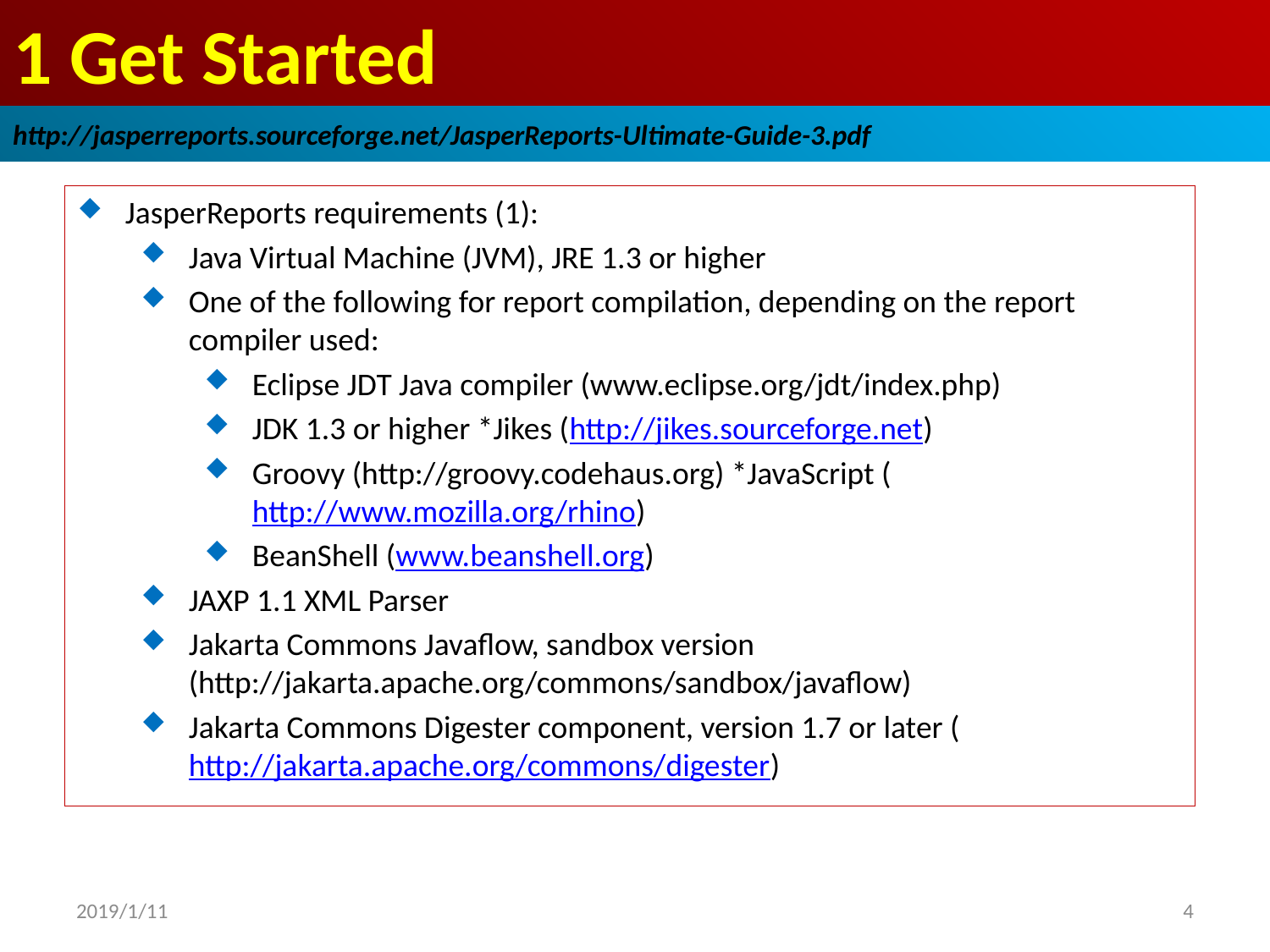

# 1 Get Started
http://jasperreports.sourceforge.net/JasperReports-Ultimate-Guide-3.pdf
JasperReports requirements (1):
Java Virtual Machine (JVM), JRE 1.3 or higher
One of the following for report compilation, depending on the report compiler used:
Eclipse JDT Java compiler (www.eclipse.org/jdt/index.php)
JDK 1.3 or higher *Jikes (http://jikes.sourceforge.net)
Groovy (http://groovy.codehaus.org) *JavaScript (http://www.mozilla.org/rhino)
BeanShell (www.beanshell.org)
JAXP 1.1 XML Parser
Jakarta Commons Javaflow, sandbox version (http://jakarta.apache.org/commons/sandbox/javaflow)
Jakarta Commons Digester component, version 1.7 or later (http://jakarta.apache.org/commons/digester)
2019/1/11
4